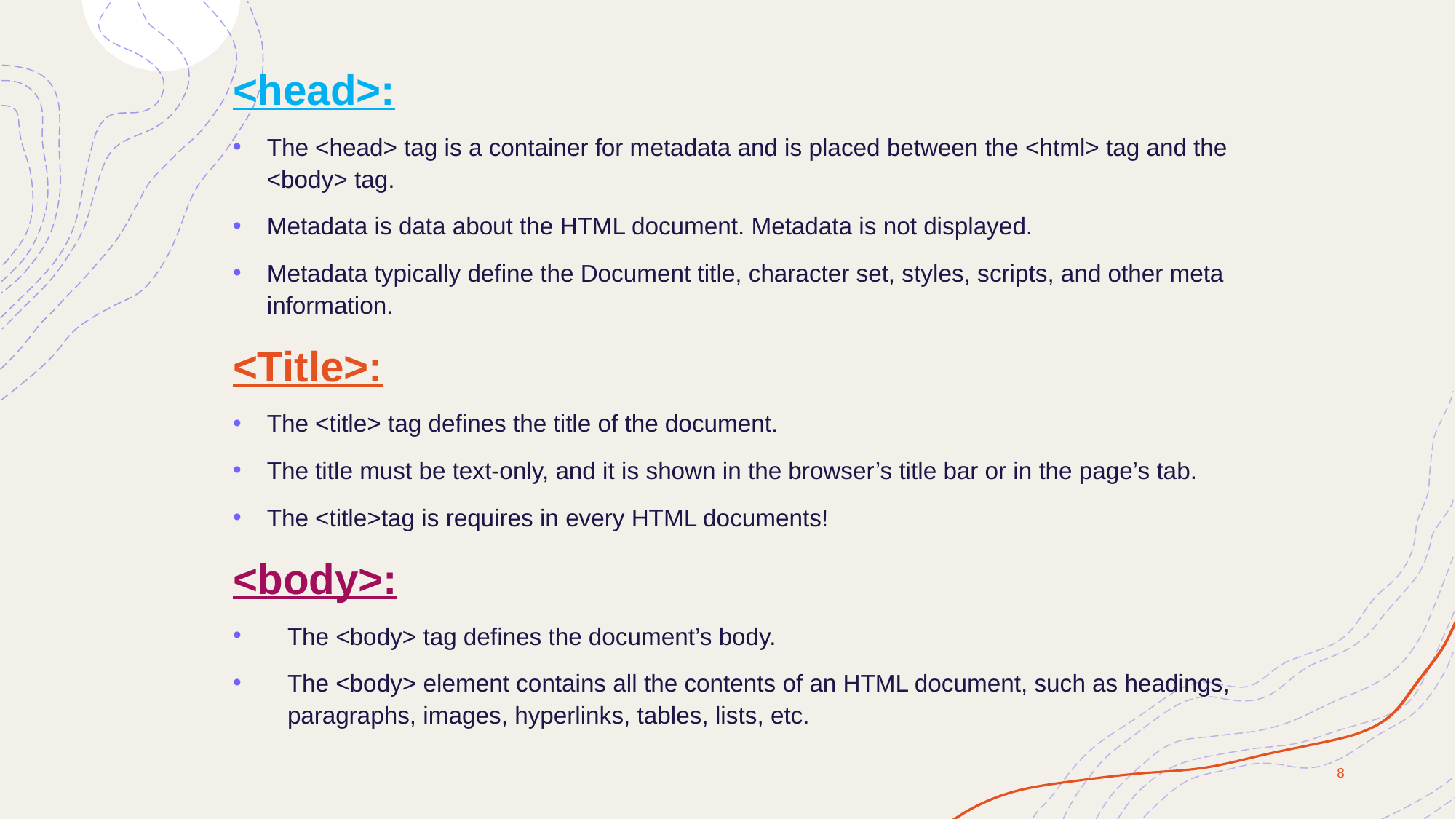

<head>:
The <head> tag is a container for metadata and is placed between the <html> tag and the <body> tag.
Metadata is data about the HTML document. Metadata is not displayed.
Metadata typically define the Document title, character set, styles, scripts, and other meta information.
<Title>:
The <title> tag defines the title of the document.
The title must be text-only, and it is shown in the browser’s title bar or in the page’s tab.
The <title>tag is requires in every HTML documents!
<body>:
The <body> tag defines the document’s body.
The <body> element contains all the contents of an HTML document, such as headings, paragraphs, images, hyperlinks, tables, lists, etc.
8